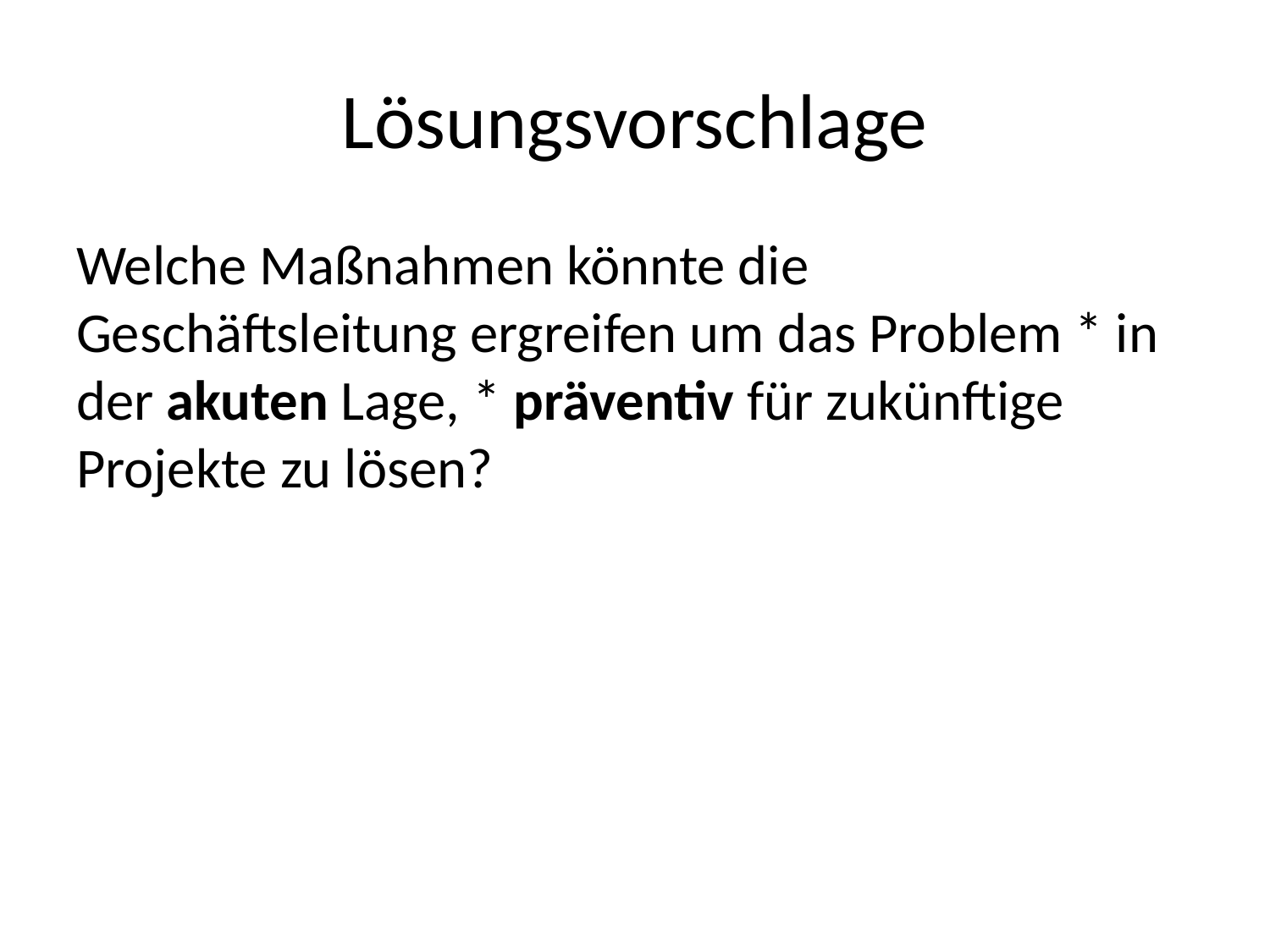

# Lösungsvorschlage
Welche Maßnahmen könnte die Geschäftsleitung ergreifen um das Problem * in der akuten Lage, * präventiv für zukünftige Projekte zu lösen?